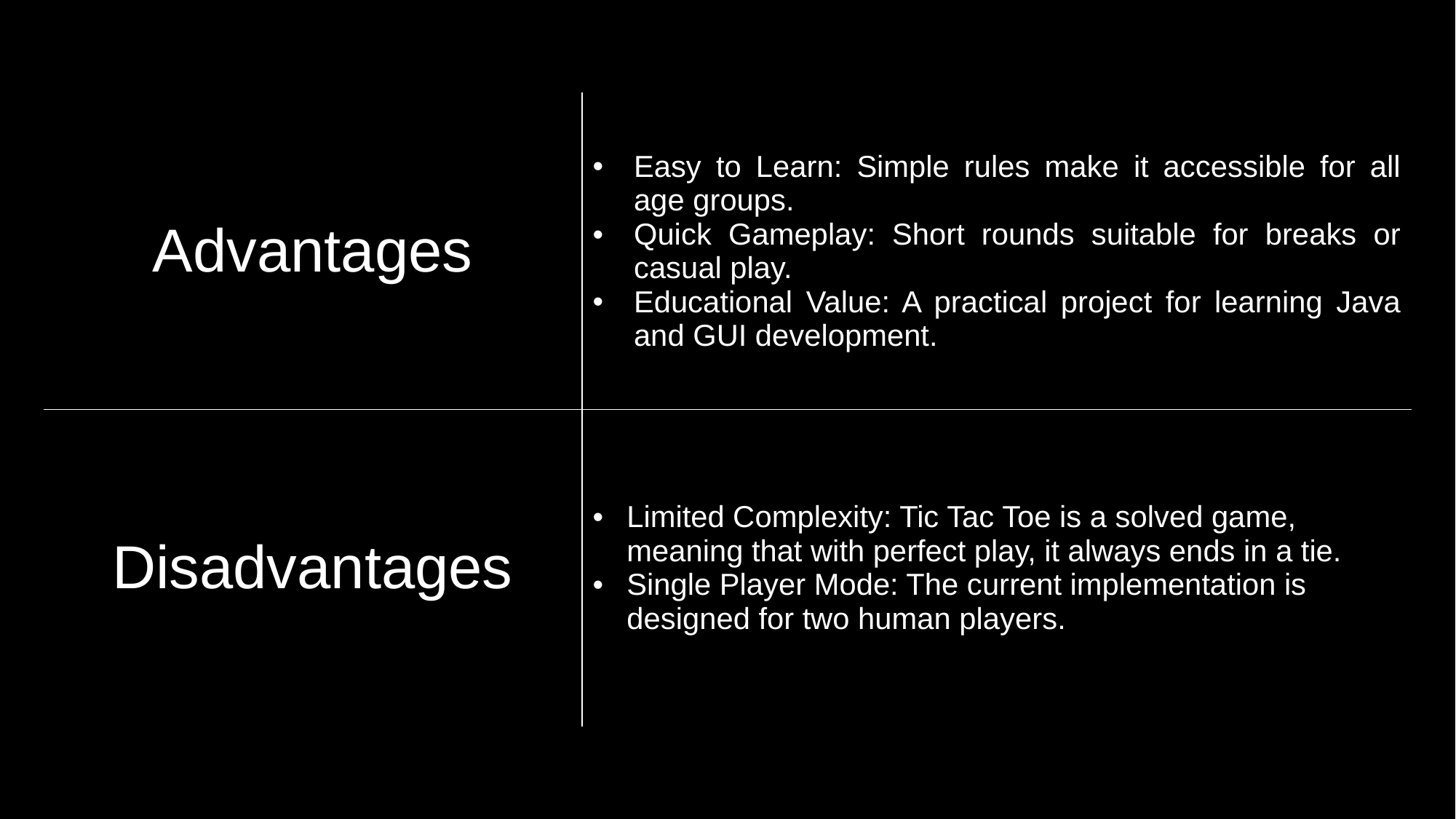

| Advantages | Easy to Learn: Simple rules make it accessible for all age groups. Quick Gameplay: Short rounds suitable for breaks or casual play. Educational Value: A practical project for learning Java and GUI development. |
| --- | --- |
| Disadvantages | Limited Complexity: Tic Tac Toe is a solved game, meaning that with perfect play, it always ends in a tie. Single Player Mode: The current implementation is designed for two human players. |